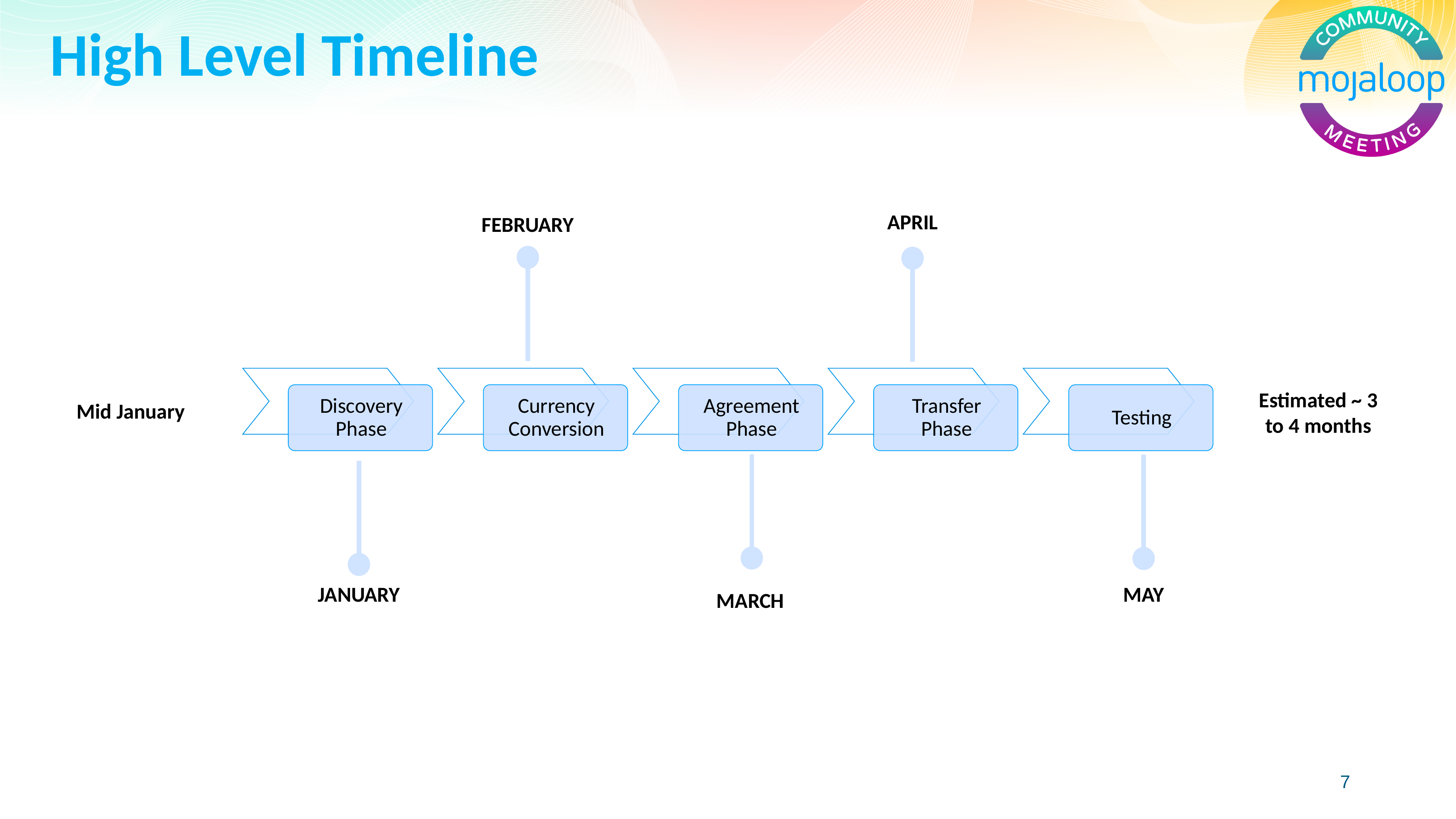

# High Level Timeline
Discovery Phase
Currency Conversion
Agreement Phase
Transfer Phase
Testing
APRIL
FEBRUARY

Mid January
Estimated ~ 3 to 4 months

JANUARY
MAY
MARCH
7